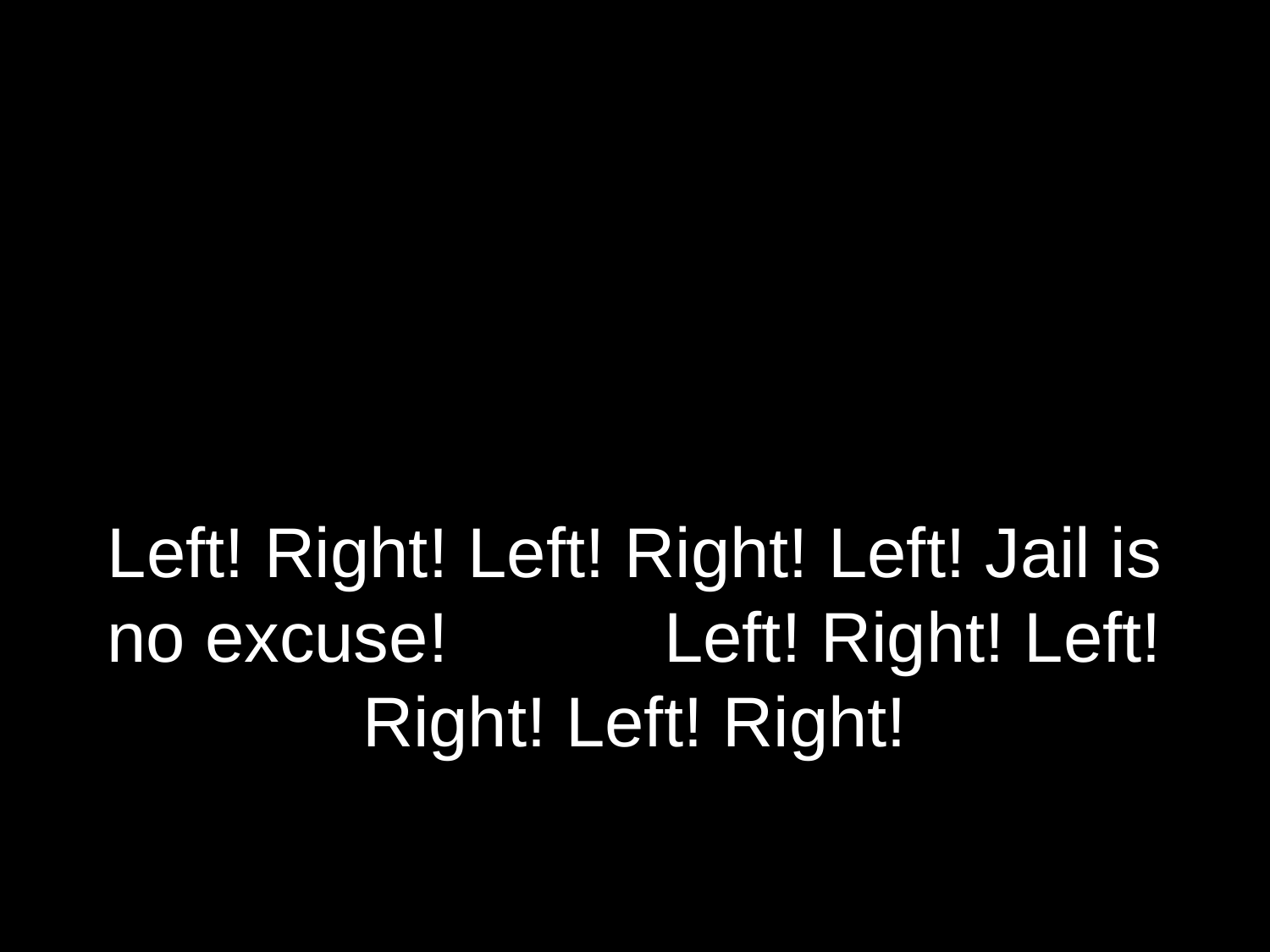

# Left! Right! Left! Right! Left! Jail is no excuse!           Left! Right! Left! Right! Left! Right!